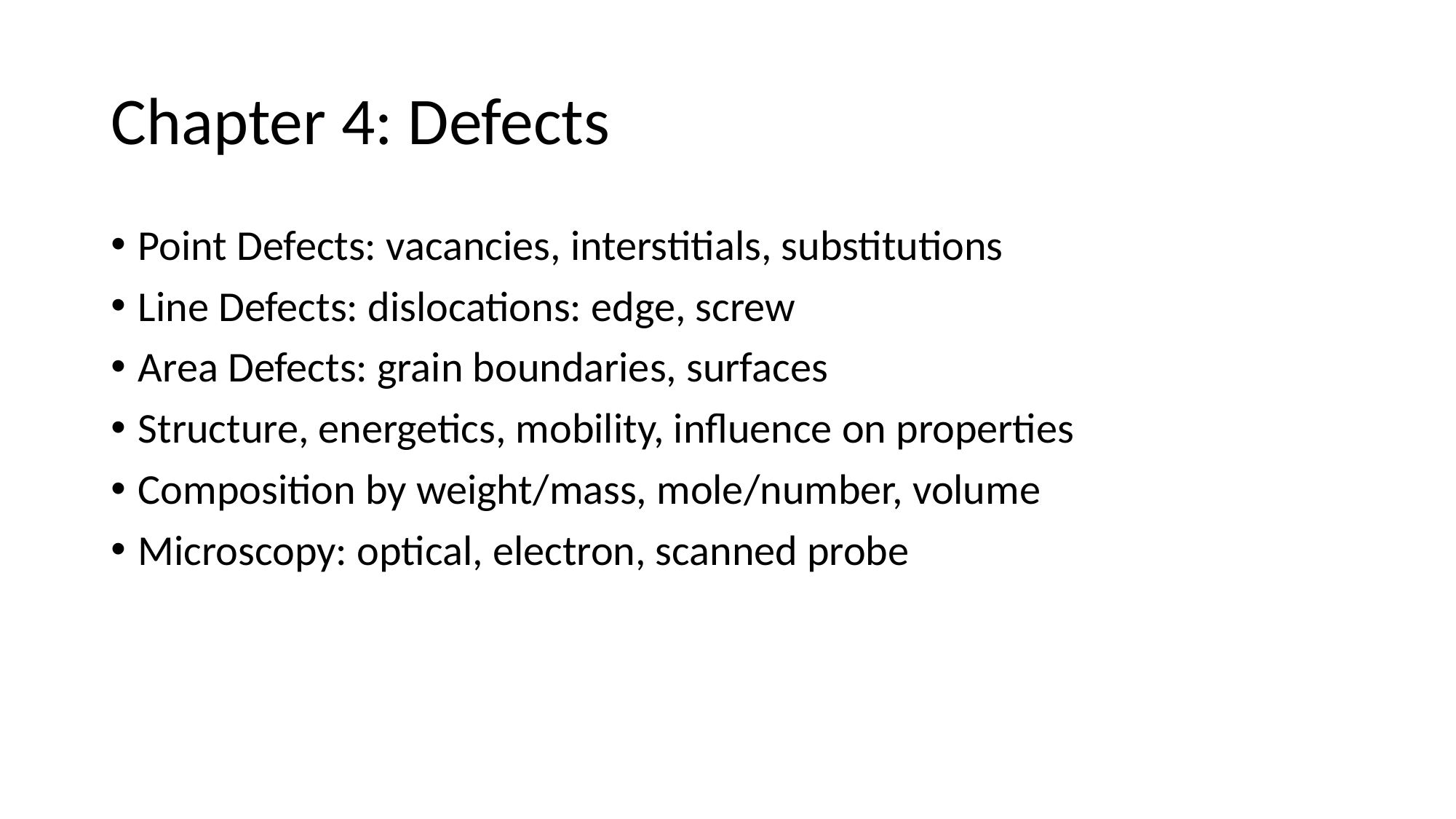

# Chapter 4: Defects
Point Defects: vacancies, interstitials, substitutions
Line Defects: dislocations: edge, screw
Area Defects: grain boundaries, surfaces
Structure, energetics, mobility, influence on properties
Composition by weight/mass, mole/number, volume
Microscopy: optical, electron, scanned probe